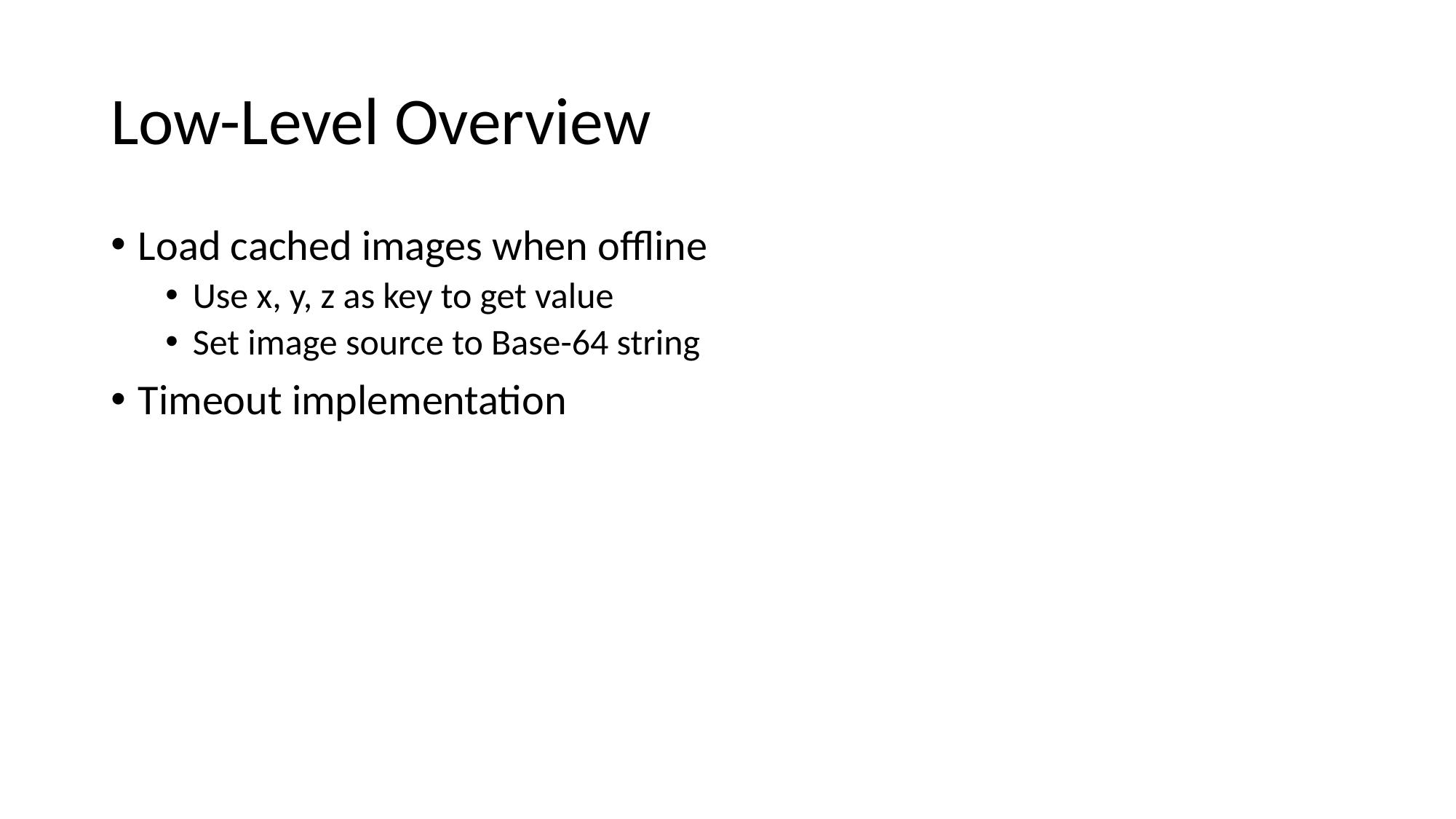

# Low-Level Overview
Load cached images when offline
Use x, y, z as key to get value
Set image source to Base-64 string
Timeout implementation